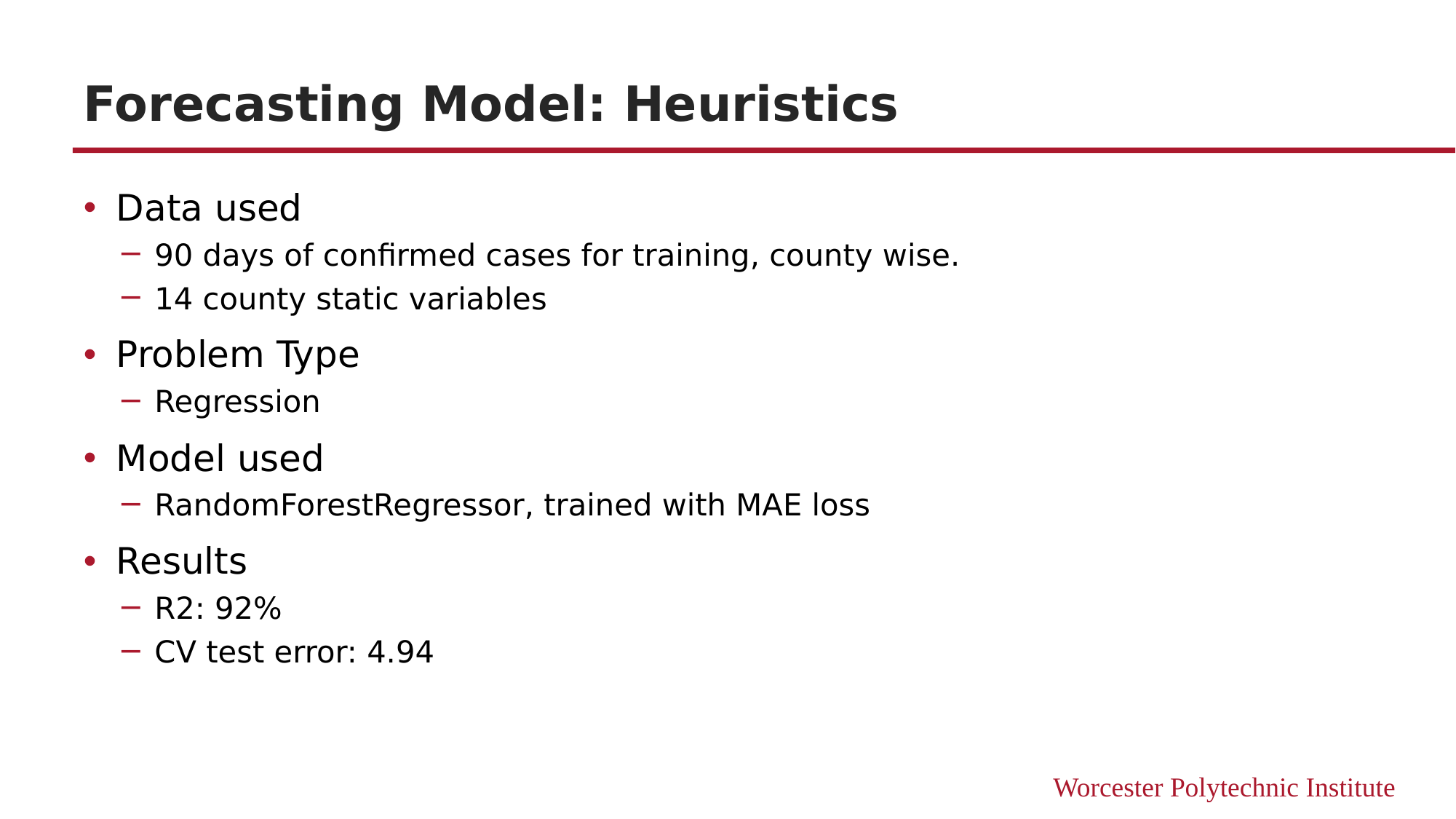

# Forecasting Model: Heuristics
Data used
90 days of confirmed cases for training, county wise.
14 county static variables
Problem Type
Regression
Model used
RandomForestRegressor, trained with MAE loss
Results
R2: 92%
CV test error: 4.94